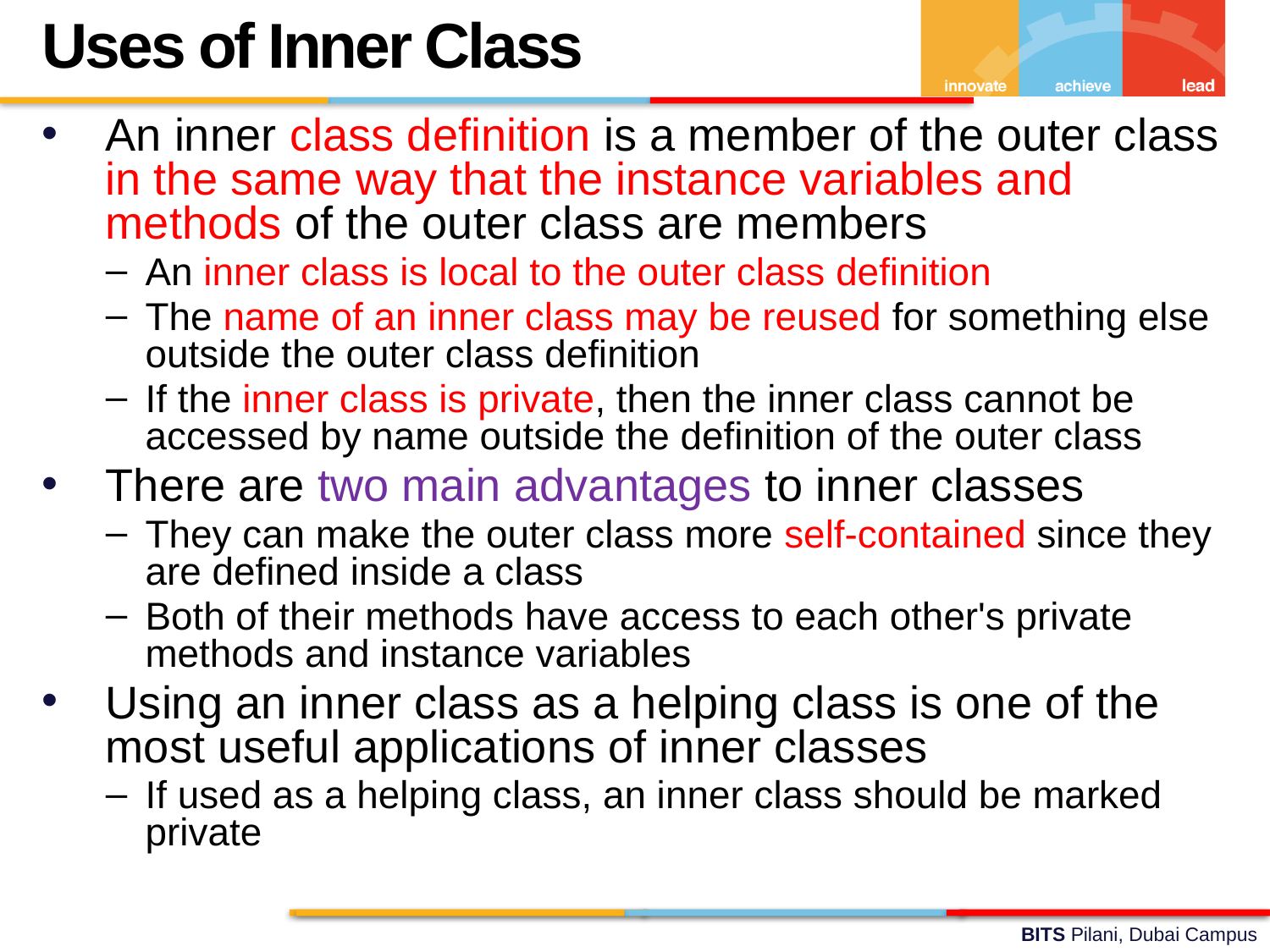

Uses of Inner Class
An inner class definition is a member of the outer class in the same way that the instance variables and methods of the outer class are members
An inner class is local to the outer class definition
The name of an inner class may be reused for something else outside the outer class definition
If the inner class is private, then the inner class cannot be accessed by name outside the definition of the outer class
There are two main advantages to inner classes
They can make the outer class more self-contained since they are defined inside a class
Both of their methods have access to each other's private methods and instance variables
Using an inner class as a helping class is one of the most useful applications of inner classes
If used as a helping class, an inner class should be marked private